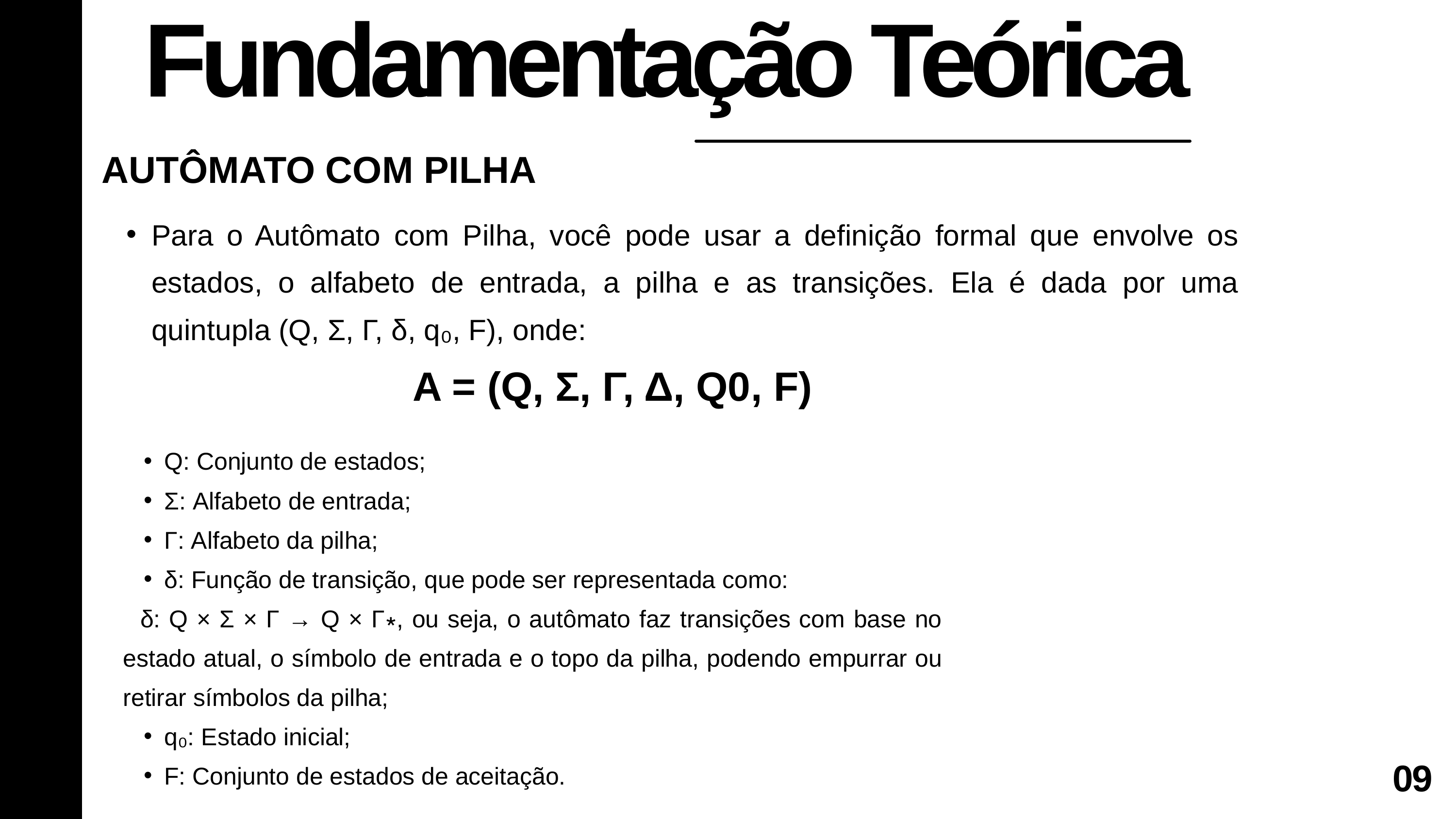

Fundamentação Teórica

AUTÔMATO COM PILHA
Para o Autômato com Pilha, você pode usar a definição formal que envolve os estados, o alfabeto de entrada, a pilha e as transições. Ela é dada por uma quintupla (Q, Σ, Γ, δ, q₀, F), onde:
A = (Q, Σ, Γ, Δ, Q0​, F)

Q: Conjunto de estados;
Σ: Alfabeto de entrada;
Γ: Alfabeto da pilha;
δ: Função de transição, que pode ser representada como:
  δ: Q × Σ × Γ → Q × Γ∗, ou seja, o autômato faz transições com base no estado atual, o símbolo de entrada e o topo da pilha, podendo empurrar ou retirar símbolos da pilha;
q₀: Estado inicial;
F: Conjunto de estados de aceitação.
09